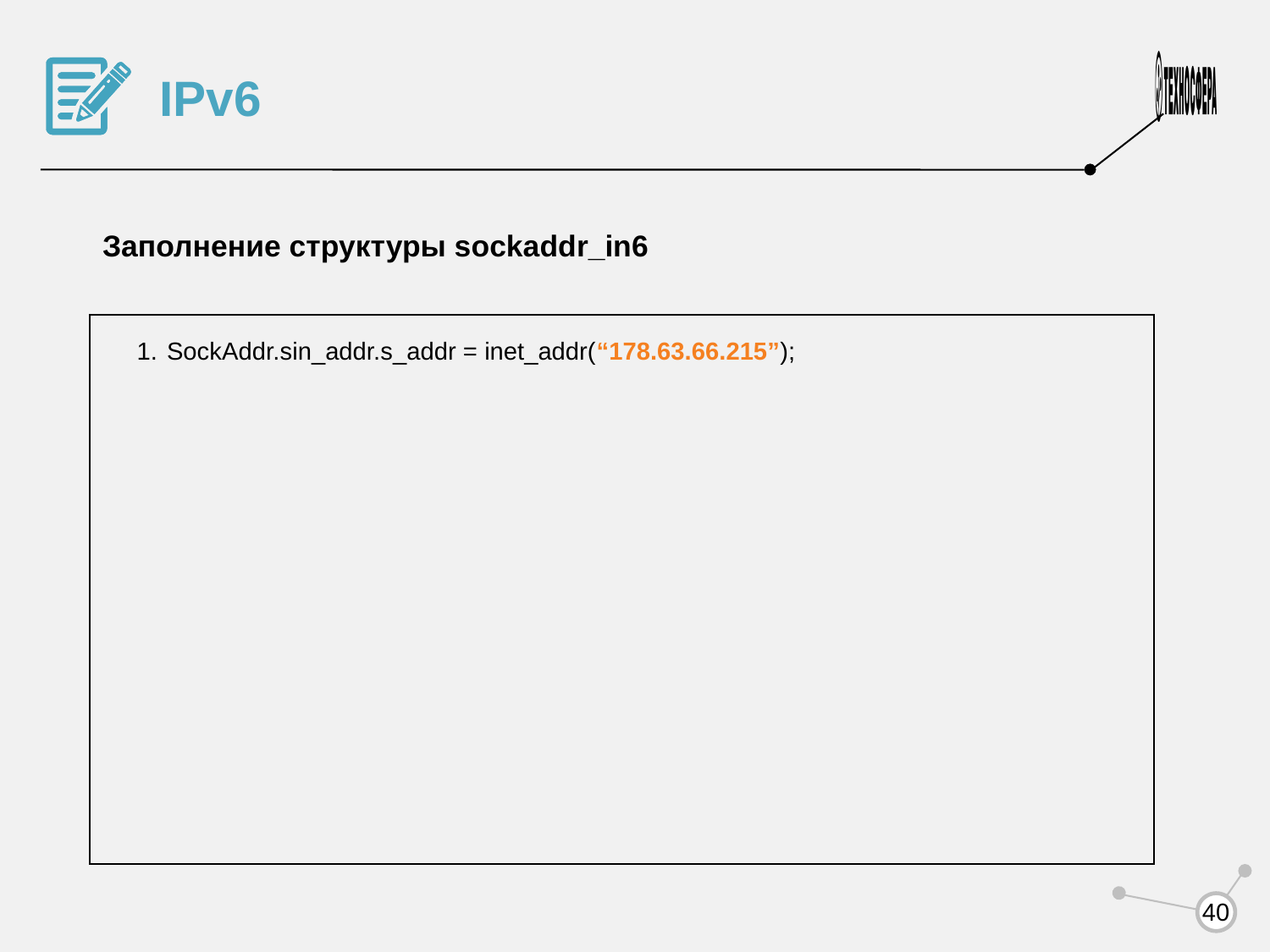

IPv6
Заполнение структуры sockaddr_in6
SockAddr.sin_addr.s_addr = inet_addr(“178.63.66.215”);

40